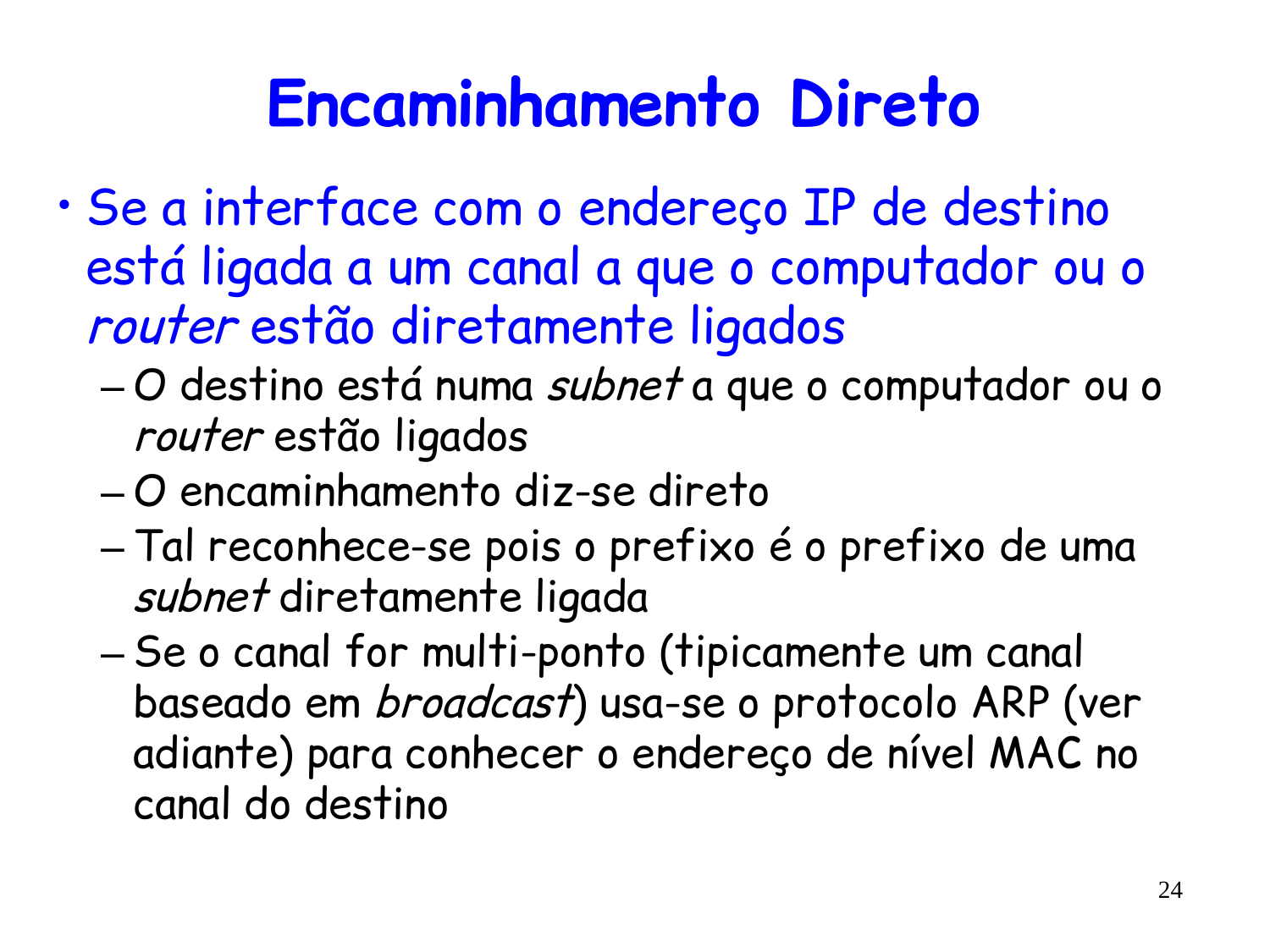

# Encaminhamento Direto
Se a interface com o endereço IP de destino está ligada a um canal a que o computador ou o router estão diretamente ligados
O destino está numa subnet a que o computador ou o router estão ligados
O encaminhamento diz-se direto
Tal reconhece-se pois o prefixo é o prefixo de uma subnet diretamente ligada
Se o canal for multi-ponto (tipicamente um canal baseado em broadcast) usa-se o protocolo ARP (ver adiante) para conhecer o endereço de nível MAC no canal do destino
24